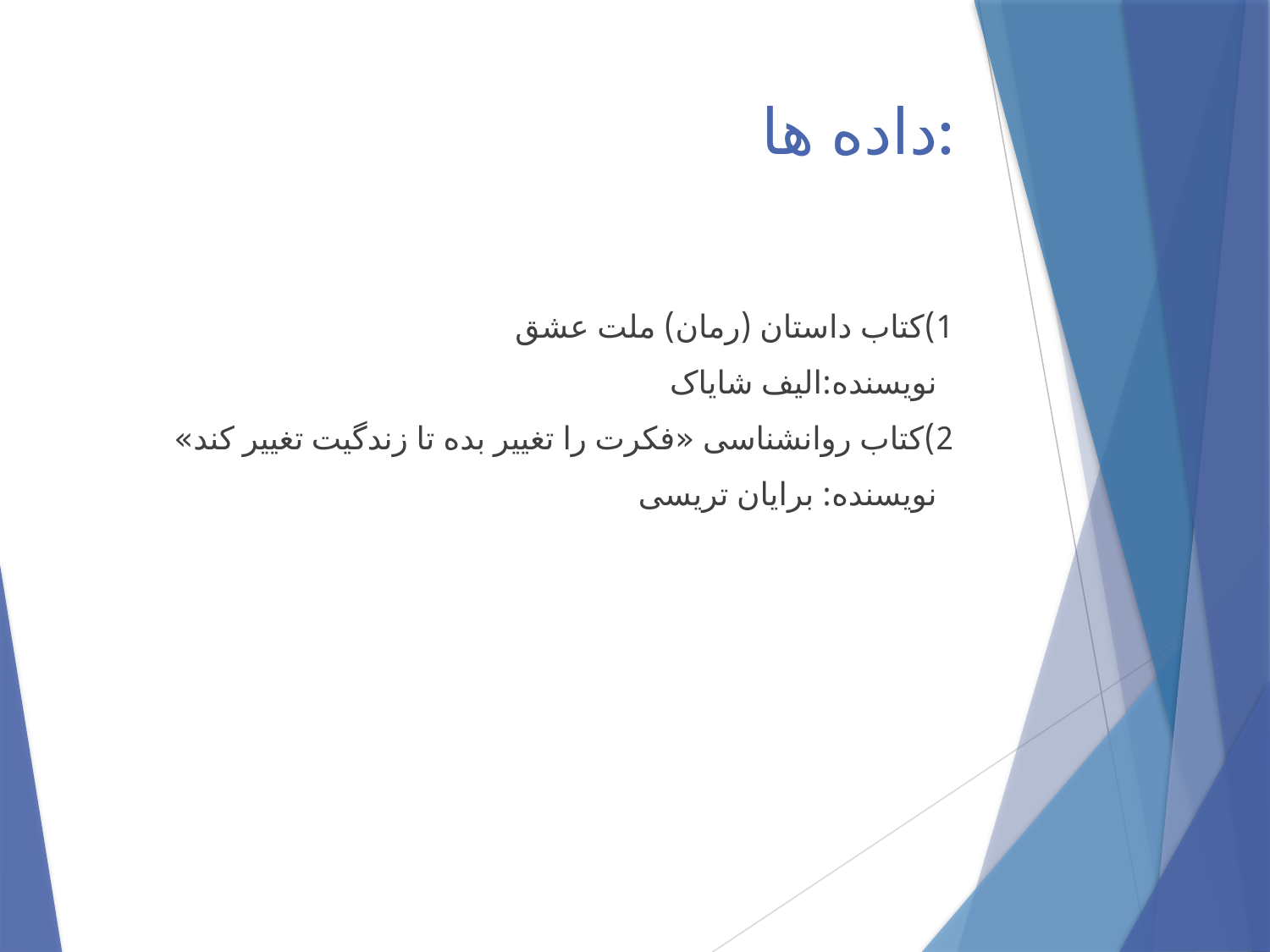

# داده ها:
1)کتاب داستان (رمان) ملت عشق
  نویسنده:الیف شایاک
2)کتاب روانشناسی «فکرت را تغییر بده تا زندگیت تغییر کند»
  نویسنده: برایان تریسی